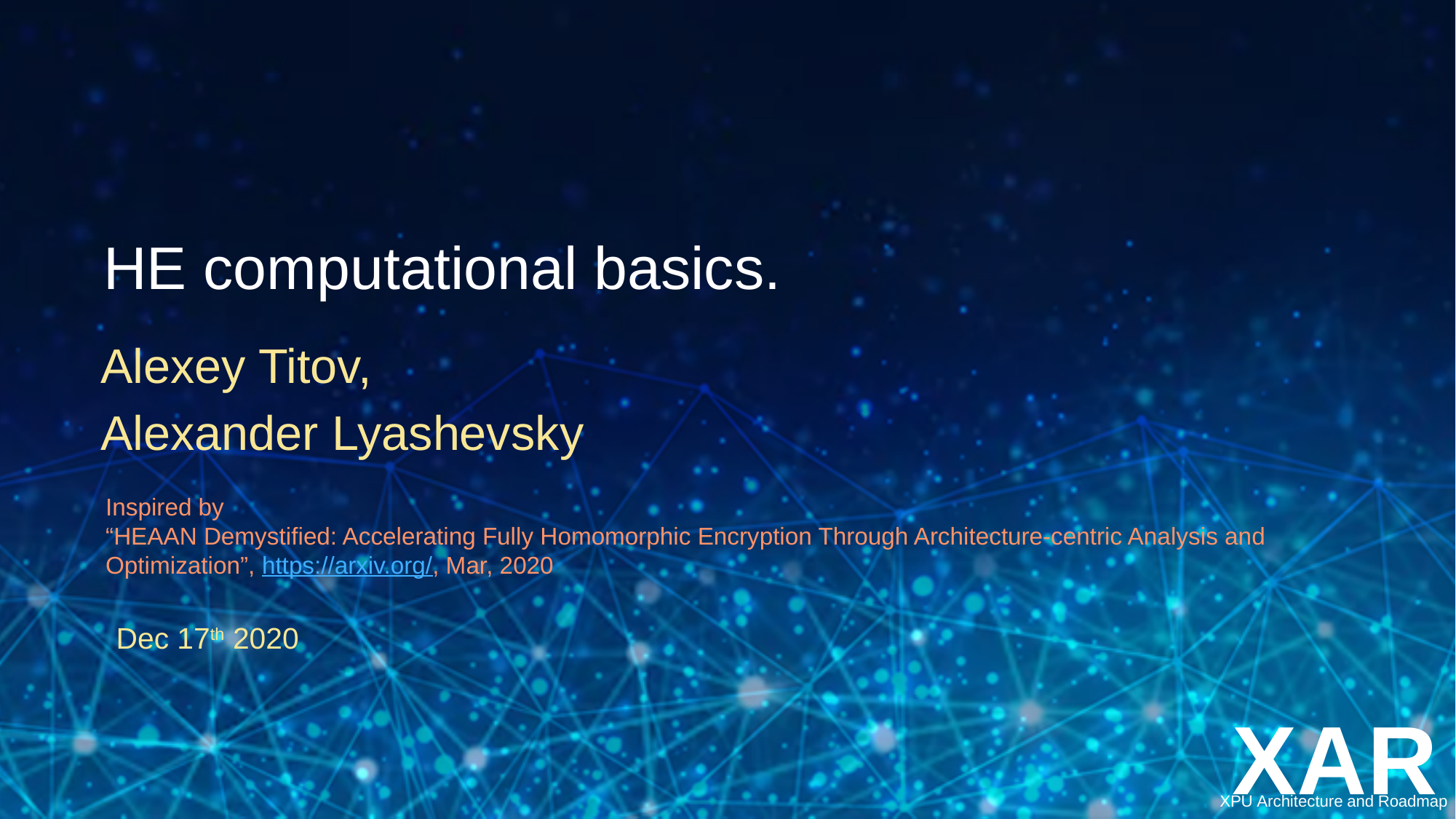

# HE computational basics.
Alexey Titov,
Alexander Lyashevsky
Inspired by
“HEAAN Demystified: Accelerating Fully Homomorphic Encryption Through Architecture-centric Analysis and Optimization”, https://arxiv.org/, Mar, 2020
Dec 17th 2020